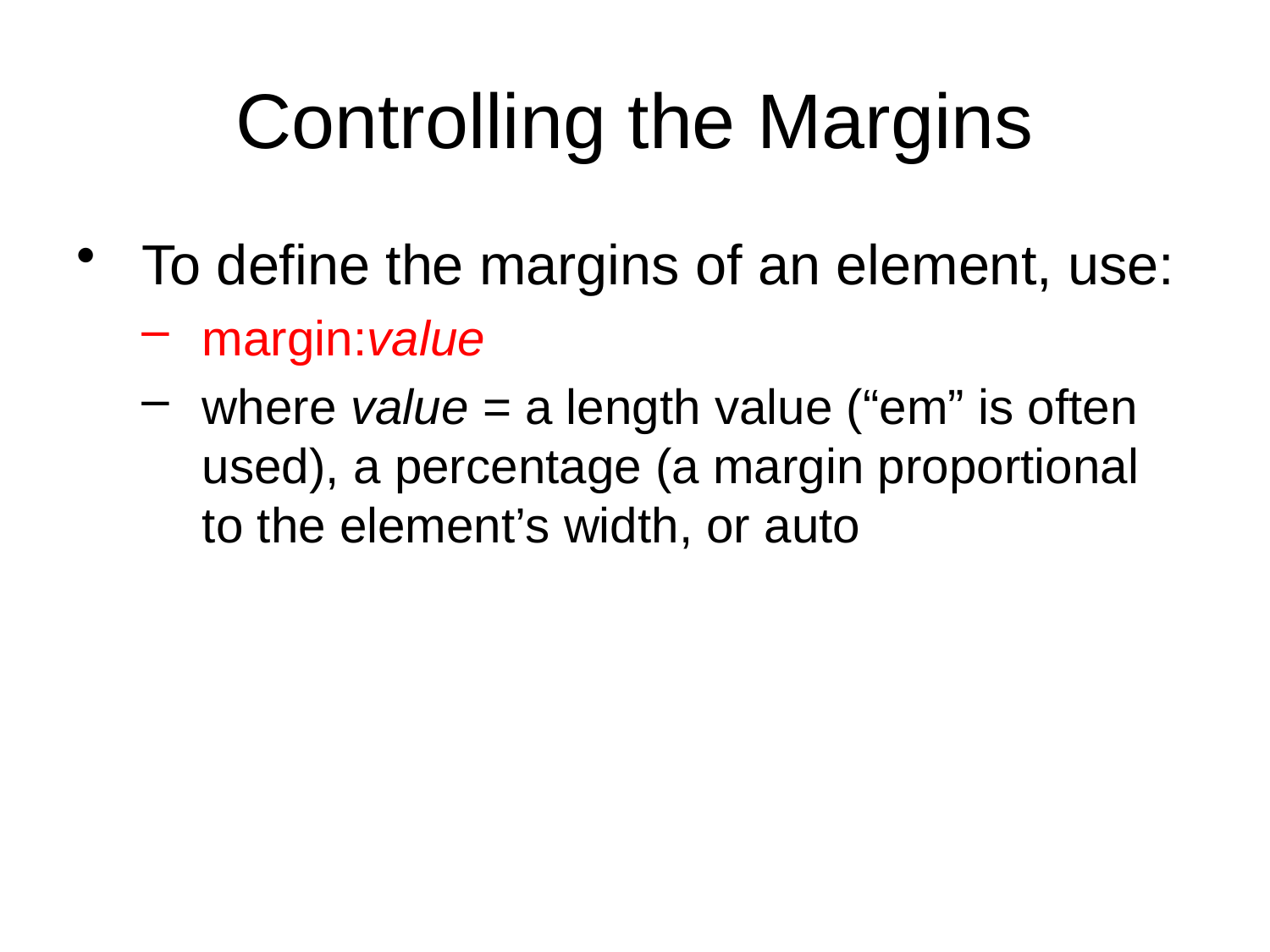

# Controlling the Margins
To define the margins of an element, use:
margin:value
where value = a length value (“em” is often used), a percentage (a margin proportional to the element’s width, or auto